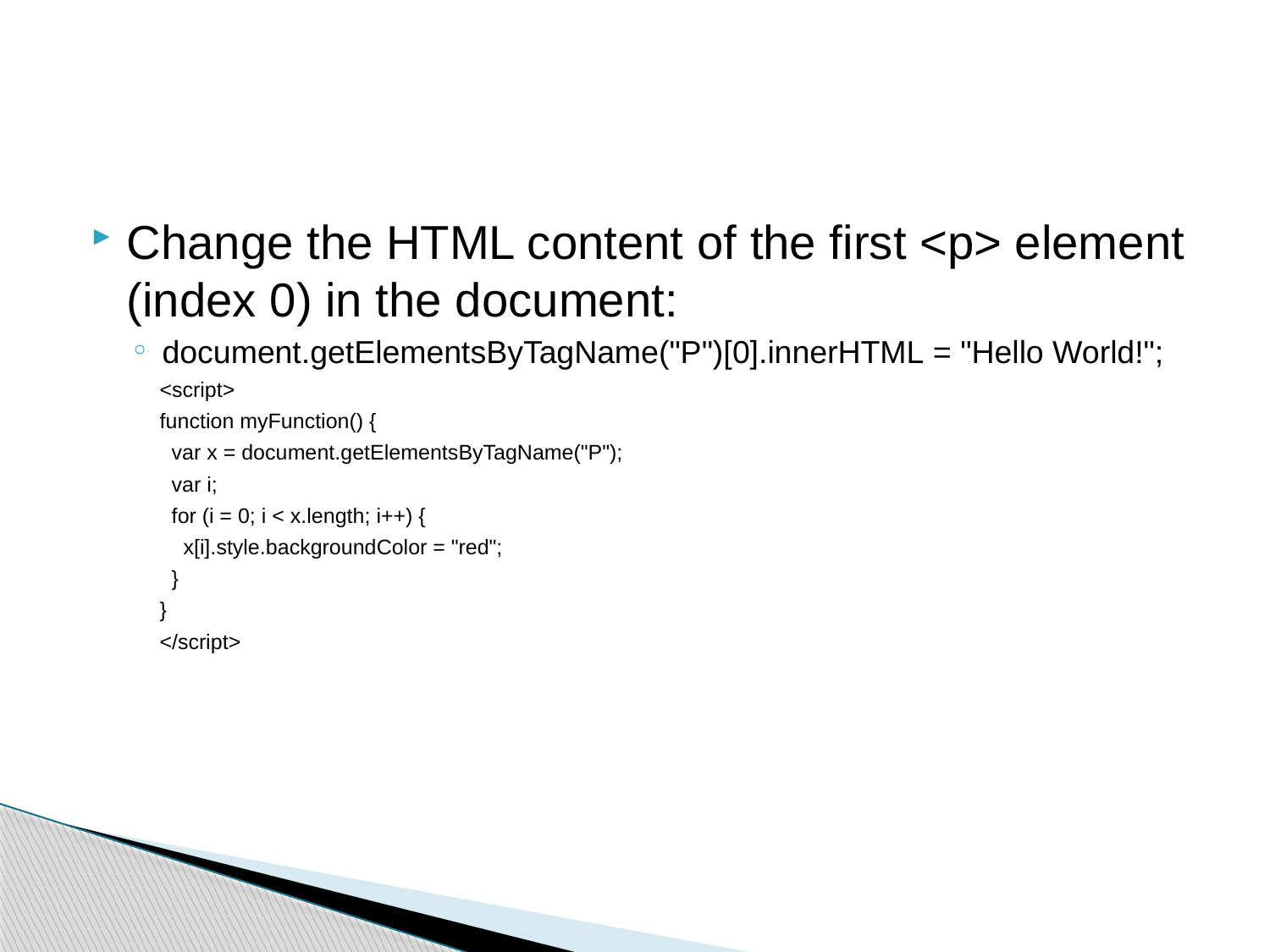

#
Change the HTML content of the first <p> element (index 0) in the document:
document.getElementsByTagName("P")[0].innerHTML = "Hello World!";
<script>
function myFunction() {
  var x = document.getElementsByTagName("P");
  var i;
  for (i = 0; i < x.length; i++) {
    x[i].style.backgroundColor = "red";
  }
}
</script>